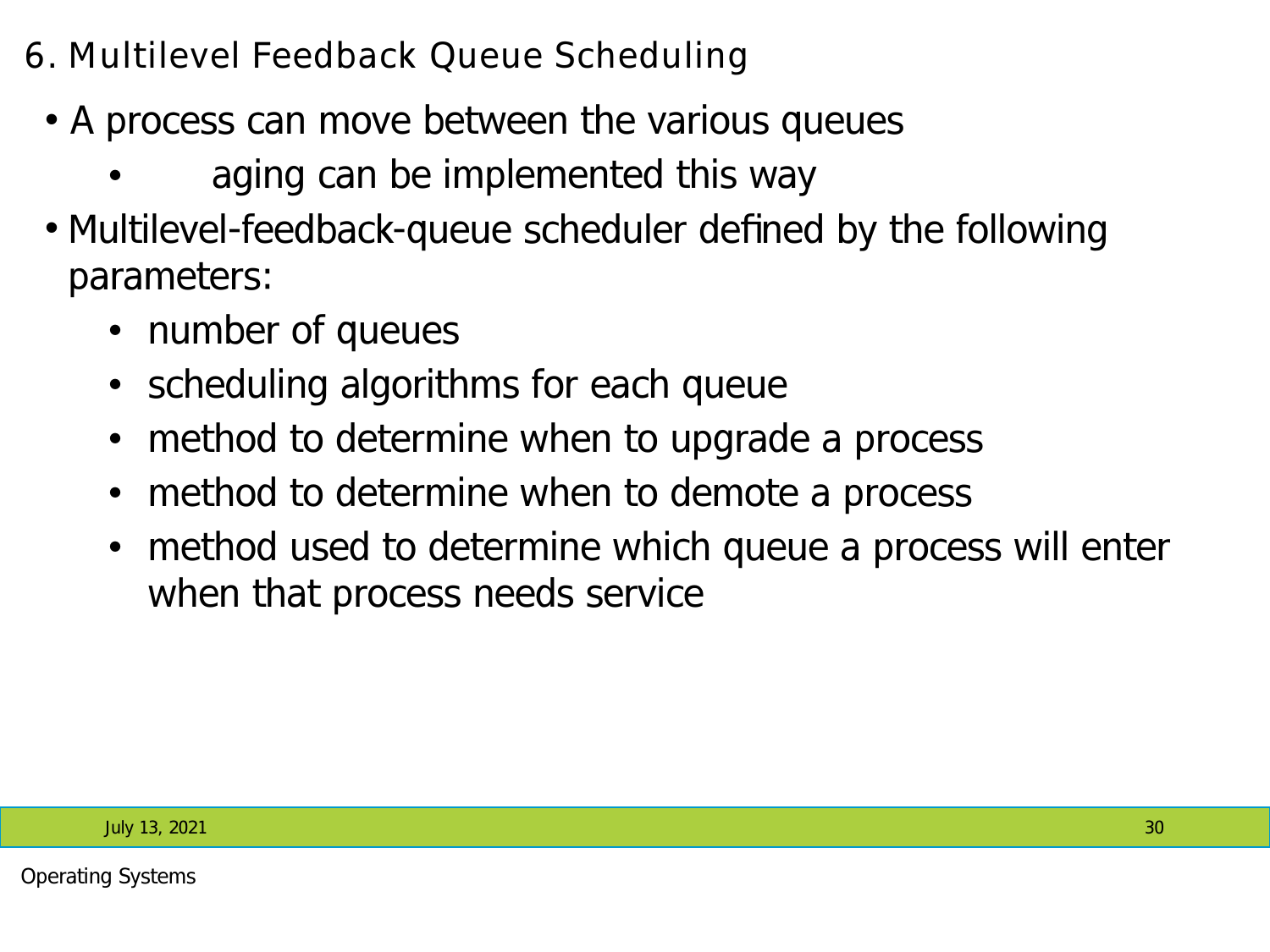

# 6. Multilevel Feedback Queue Scheduling
 A process can move between the various queues
 	aging can be implemented this way
Multilevel-feedback-queue scheduler defined by the following parameters:
number of queues
scheduling algorithms for each queue
method to determine when to upgrade a process
method to determine when to demote a process
method used to determine which queue a process will enter when that process needs service
July 13, 2021
30
Operating Systems